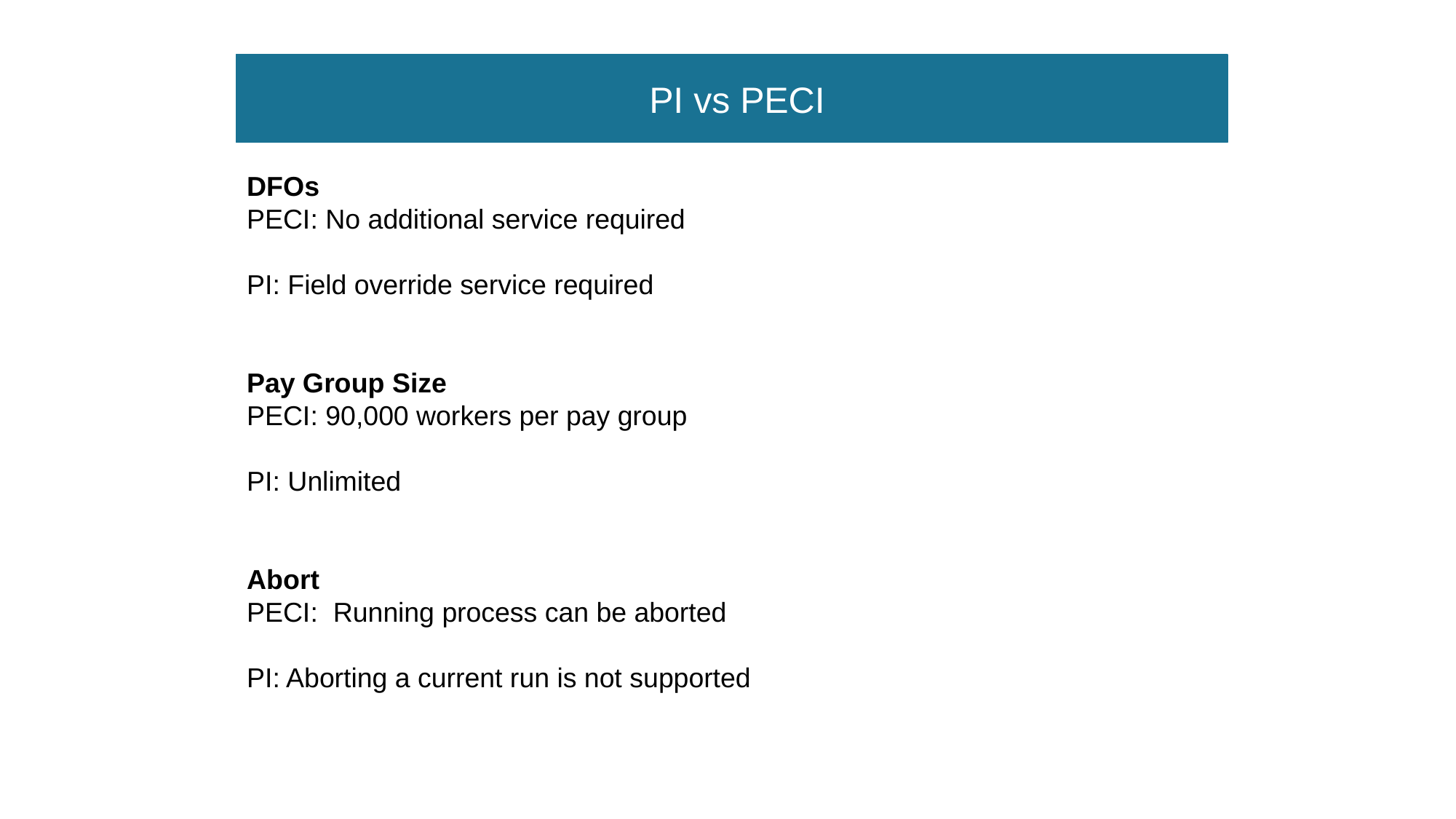

PI vs PECI
DFOs
PECI: No additional service required

PI: Field override service required

Pay Group Size
PECI: 90,000 workers per pay group

PI: Unlimited
Abort
PECI:  Running process can be aborted

PI: Aborting a current run is not supported